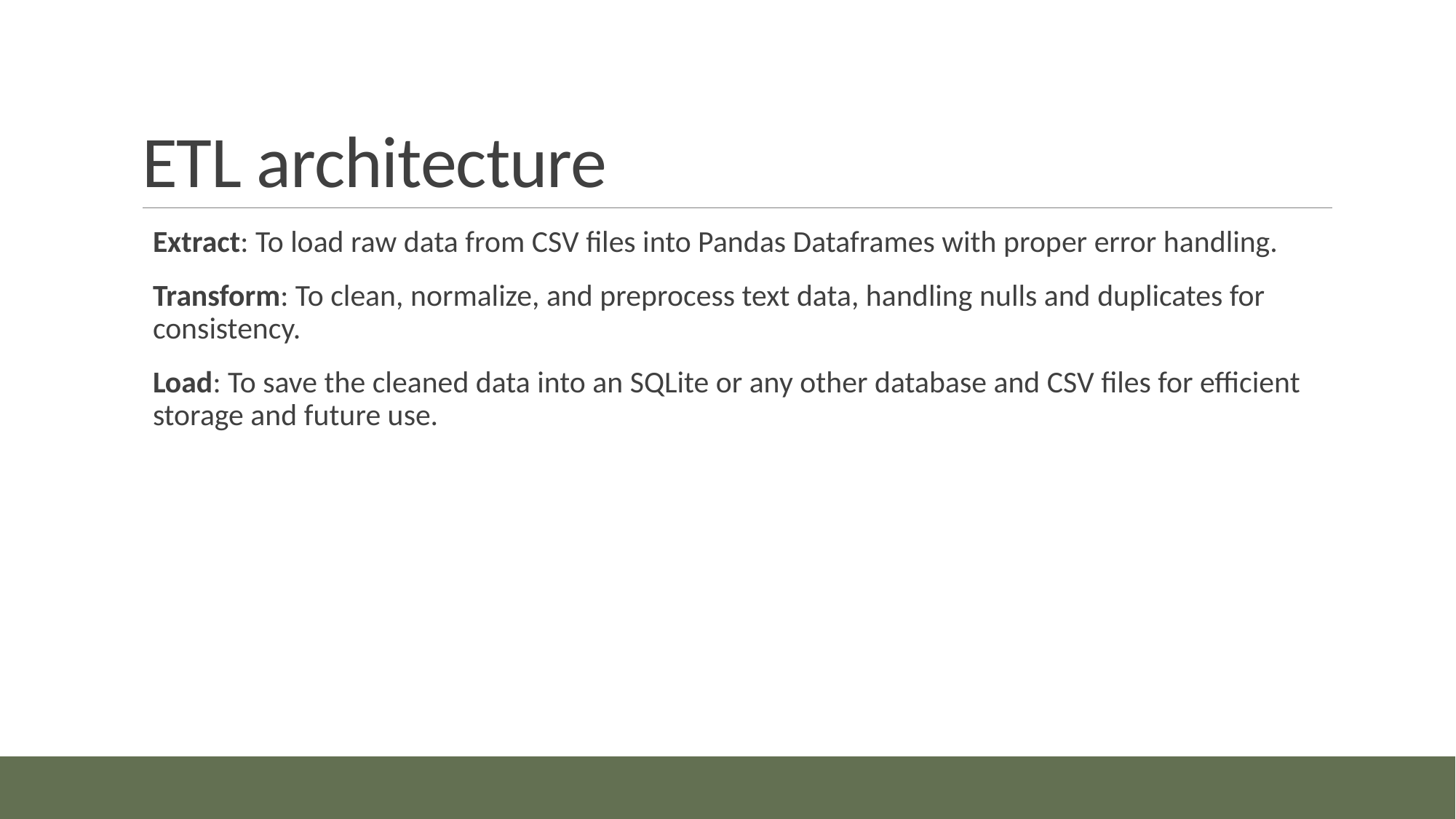

# ETL architecture
Extract: To load raw data from CSV files into Pandas Dataframes with proper error handling.
Transform: To clean, normalize, and preprocess text data, handling nulls and duplicates for consistency.
Load: To save the cleaned data into an SQLite or any other database and CSV files for efficient storage and future use.